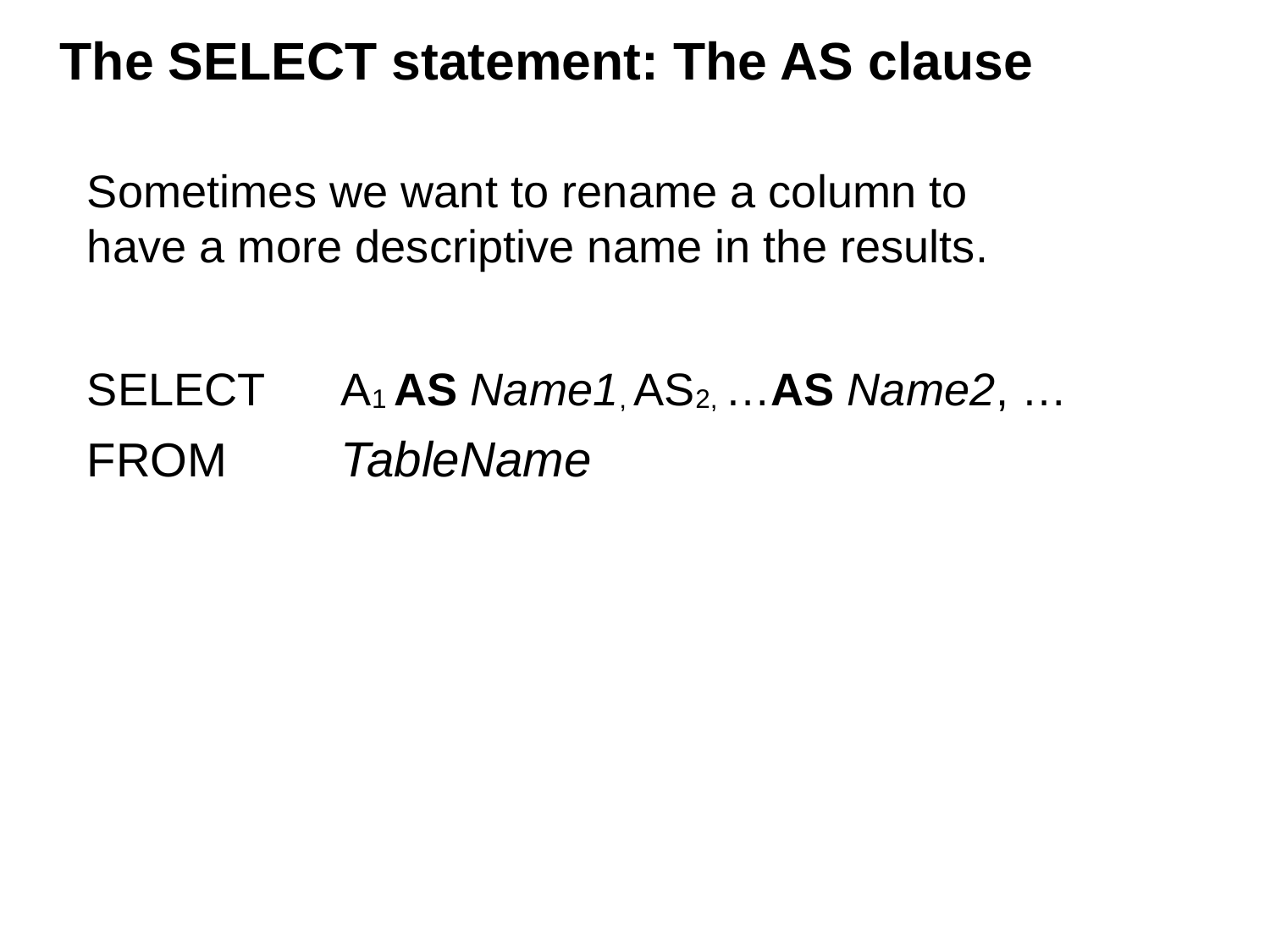

The SELECT statement: The AS clause
Sometimes we want to rename a column to have a more descriptive name in the results.

SELECT	A1 AS Name1, AS2, …AS Name2, …
FROM	TableName